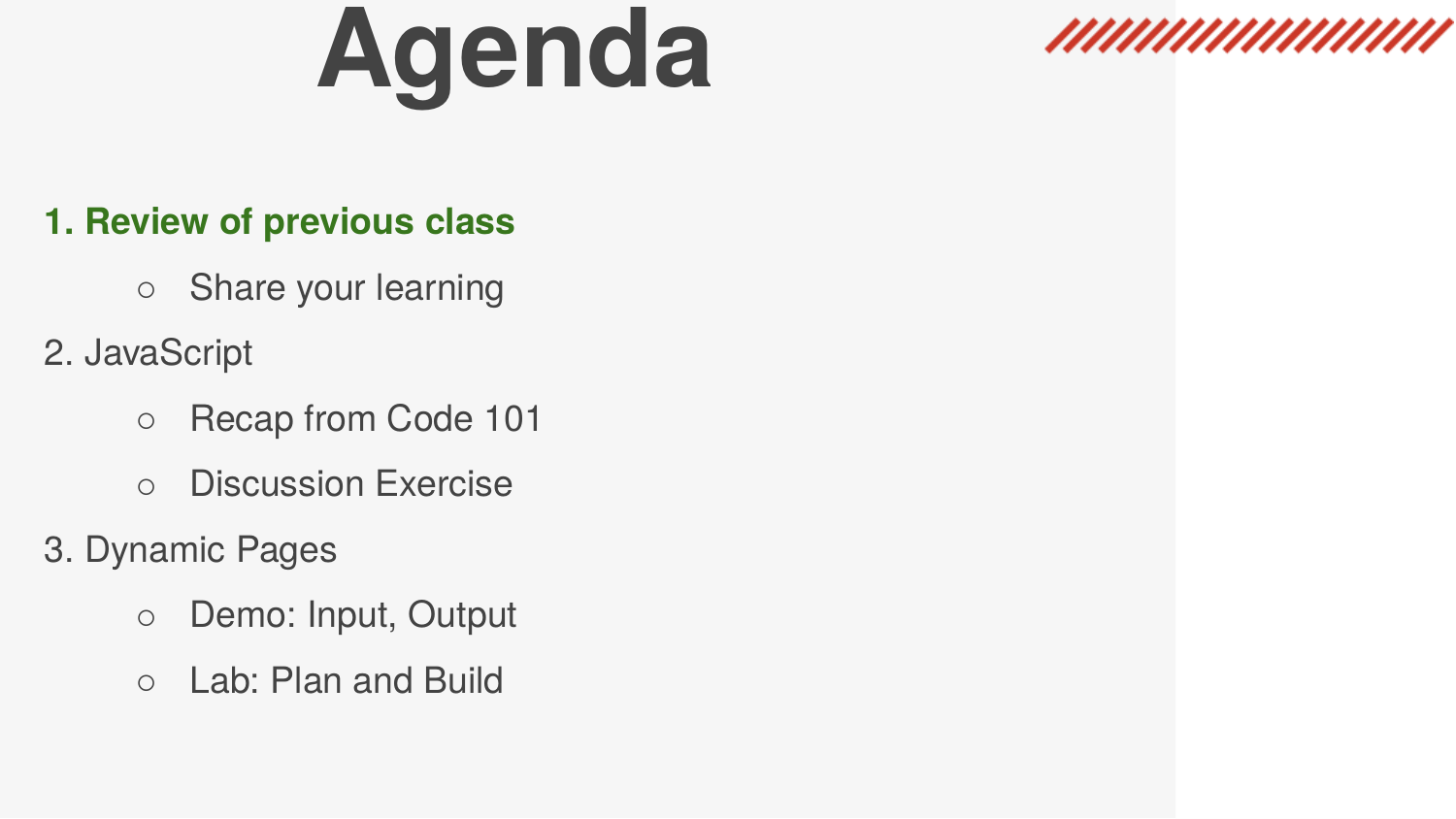

Agenda
Review of previous class
Share your learning
JavaScript
Recap from Code 101
Discussion Exercise
Dynamic Pages
Demo: Input, Output
Lab: Plan and Build